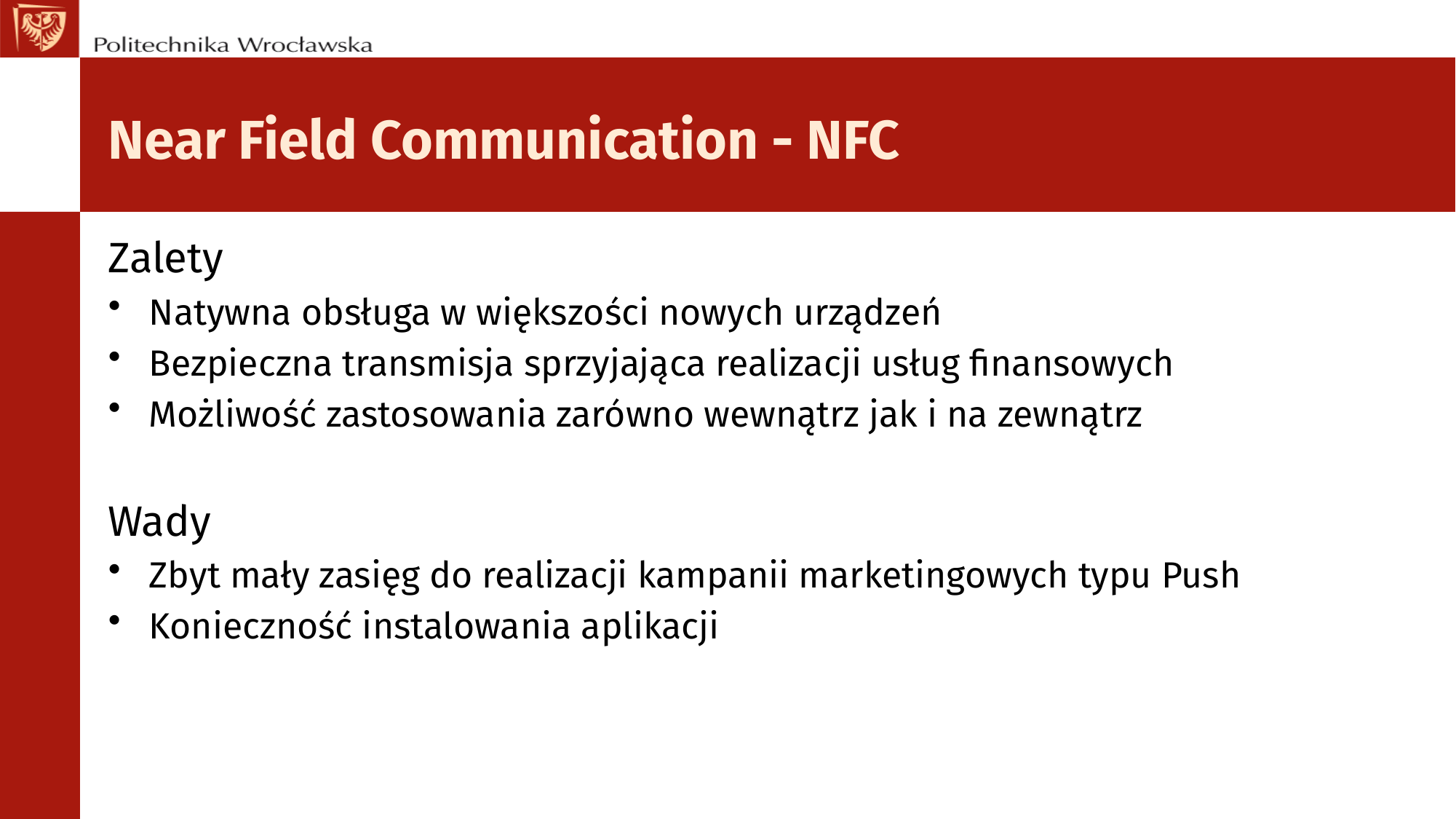

# Near Field Communication - NFC
Zalety
Natywna obsługa w większości nowych urządzeń
Bezpieczna transmisja sprzyjająca realizacji usług finansowych
Możliwość zastosowania zarówno wewnątrz jak i na zewnątrz

Wady
Zbyt mały zasięg do realizacji kampanii marketingowych typu Push
Konieczność instalowania aplikacji